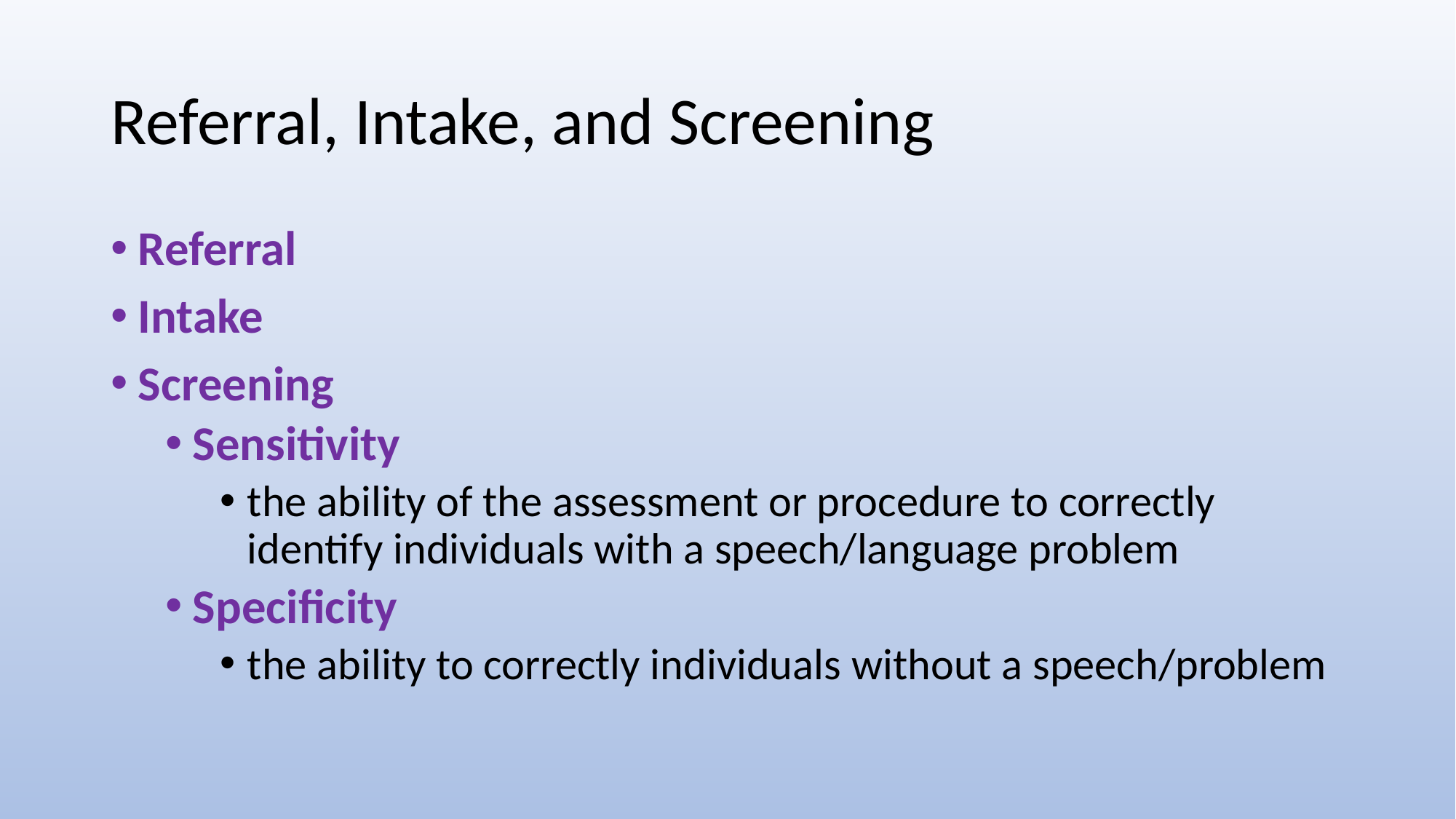

# Referral, Intake, and Screening
Referral
Intake
Screening
Sensitivity
the ability of the assessment or procedure to correctly identify individuals with a speech/language problem
Specificity
the ability to correctly individuals without a speech/problem